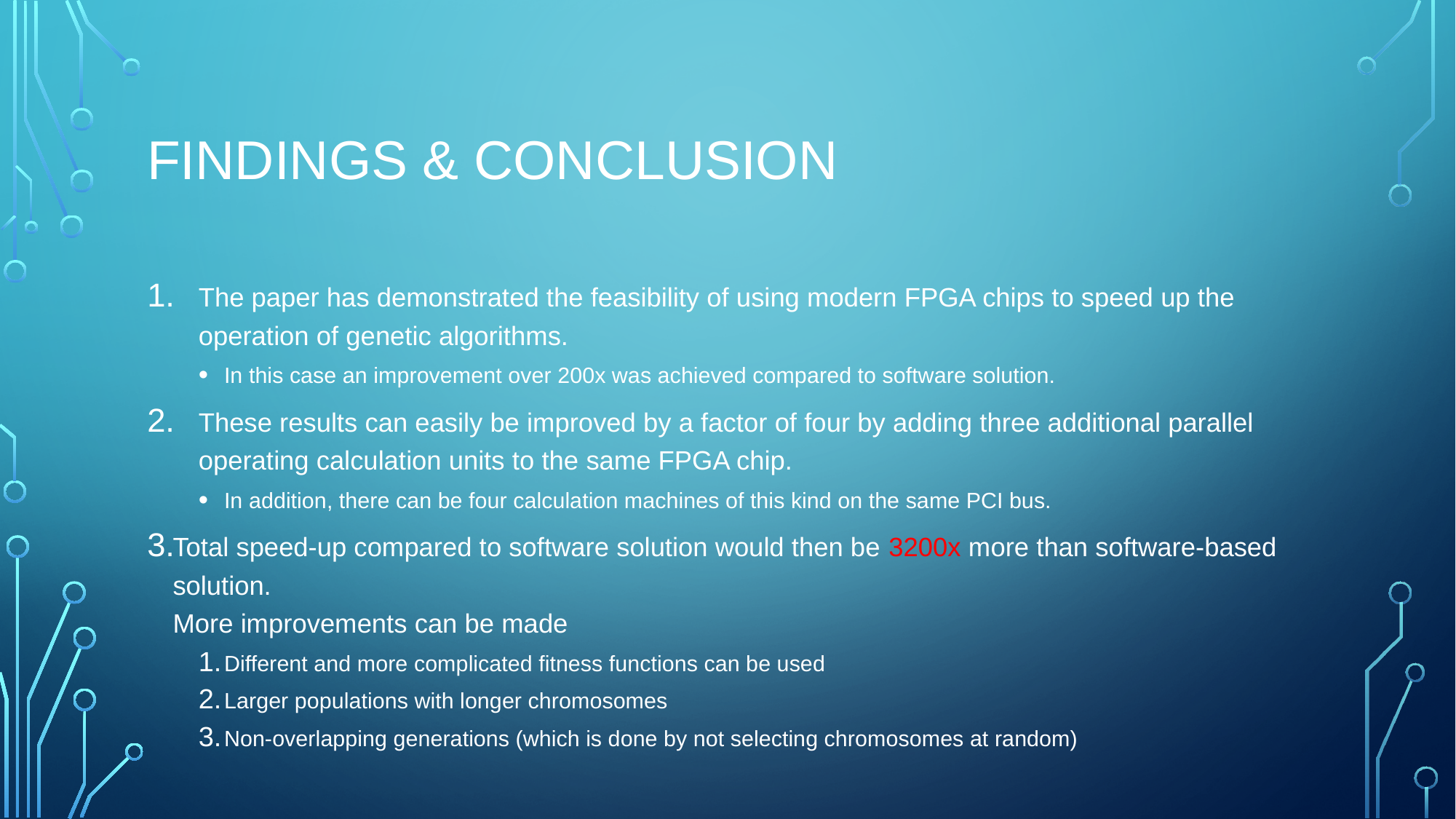

# Findings & Conclusion
The paper has demonstrated the feasibility of using modern FPGA chips to speed up the operation of genetic algorithms.
In this case an improvement over 200x was achieved compared to software solution.
These results can easily be improved by a factor of four by adding three additional parallel operating calculation units to the same FPGA chip.
In addition, there can be four calculation machines of this kind on the same PCI bus.
Total speed-up compared to software solution would then be 3200x more than software-based solution.
More improvements can be made
Different and more complicated fitness functions can be used
Larger populations with longer chromosomes
Non-overlapping generations (which is done by not selecting chromosomes at random)